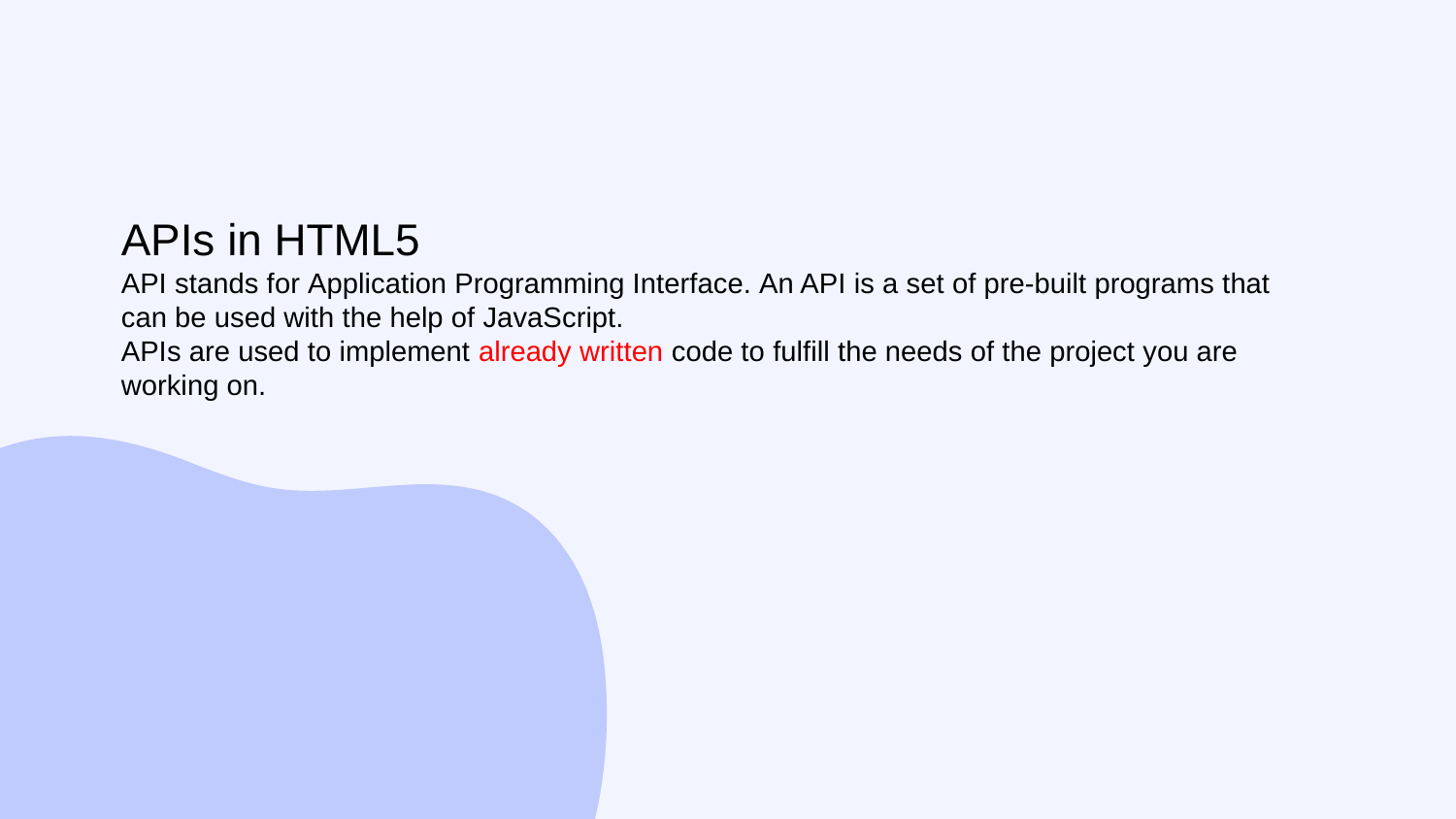

# APIs in HTML5 API stands for Application Programming Interface. An API is a set of pre-built programs that can be used with the help of JavaScript. APIs are used to implement already written code to fulfill the needs of the project you are working on.